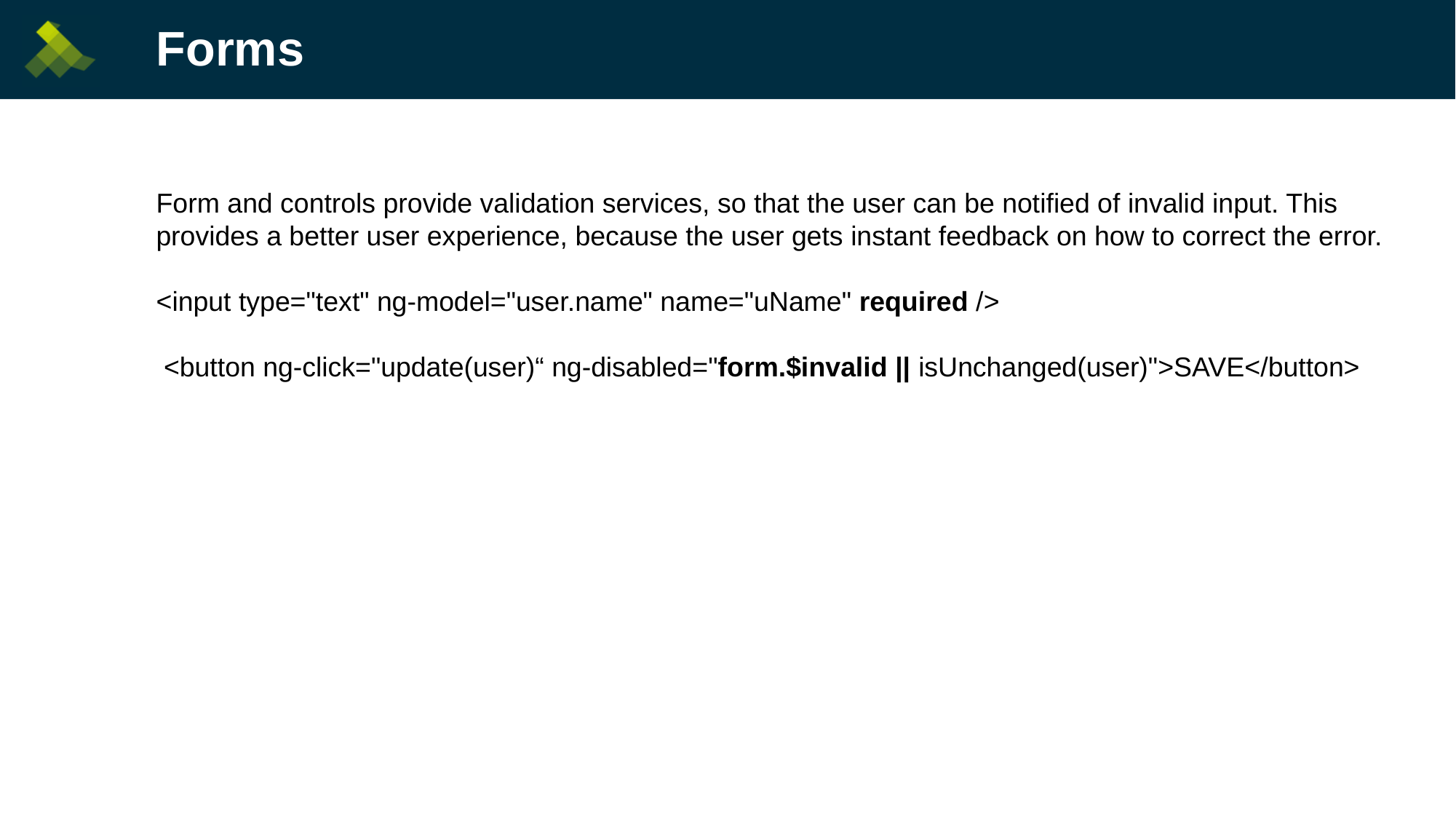

# Forms
Form and controls provide validation services, so that the user can be notified of invalid input. This provides a better user experience, because the user gets instant feedback on how to correct the error.

<input type="text" ng-model="user.name" name="uName" required />

 <button ng-click="update(user)“ ng-disabled="form.$invalid || isUnchanged(user)">SAVE</button>